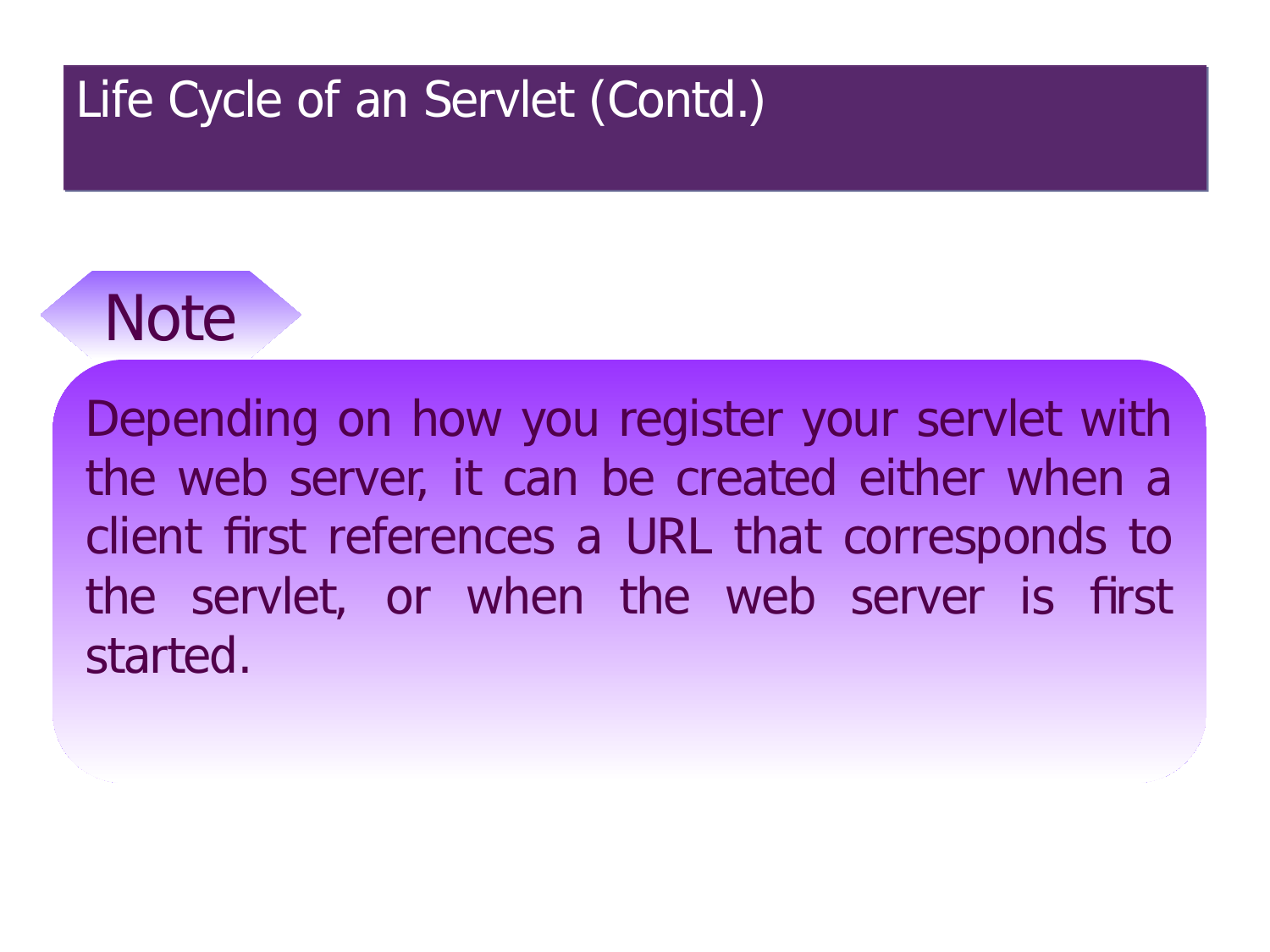

# Life Cycle of an Servlet (Contd.)

Note
Depending on how you register your servlet with the web server, it can be created either when a client first references a URL that corresponds to the servlet, or when the web server is first started.
39